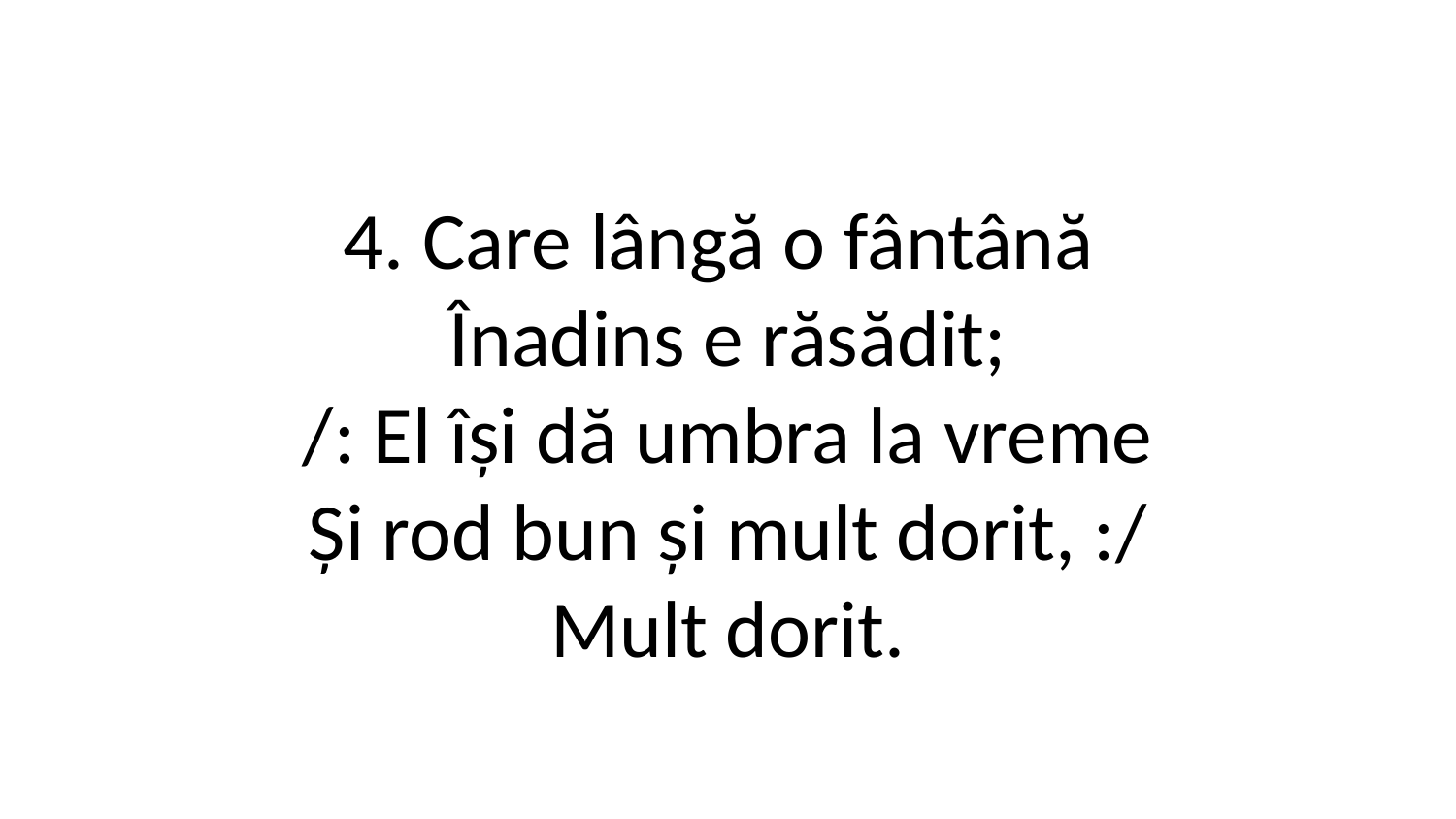

4. Care lângă o fântână
Înadins e răsădit;
/: El își dă umbra la vreme
Și rod bun și mult dorit, :/
Mult dorit.